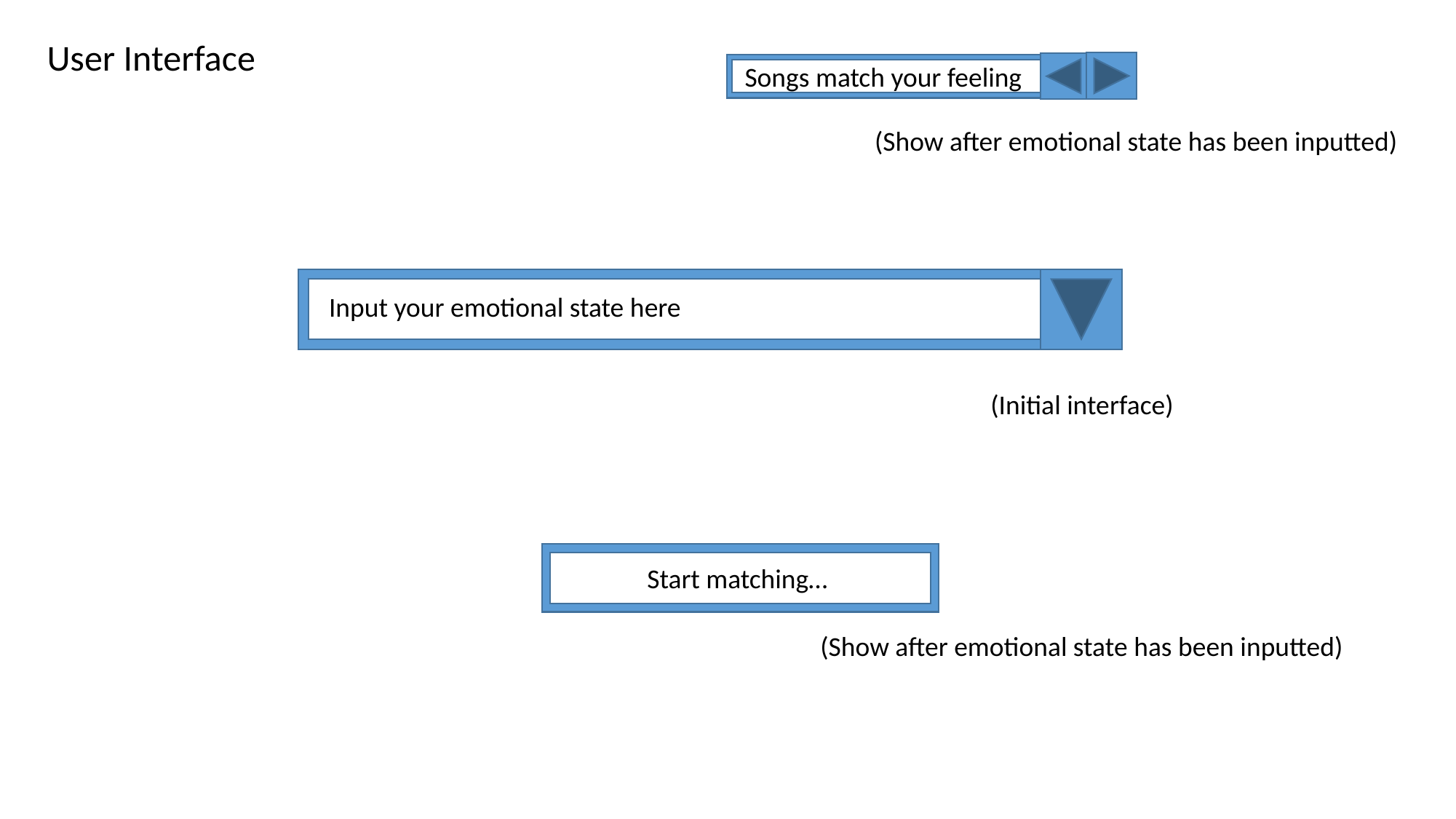

User Interface

Songs match your feeling
(Show after emotional state has been inputted)

Input your emotional state here
(Initial interface)

Start matching…
(Show after emotional state has been inputted)